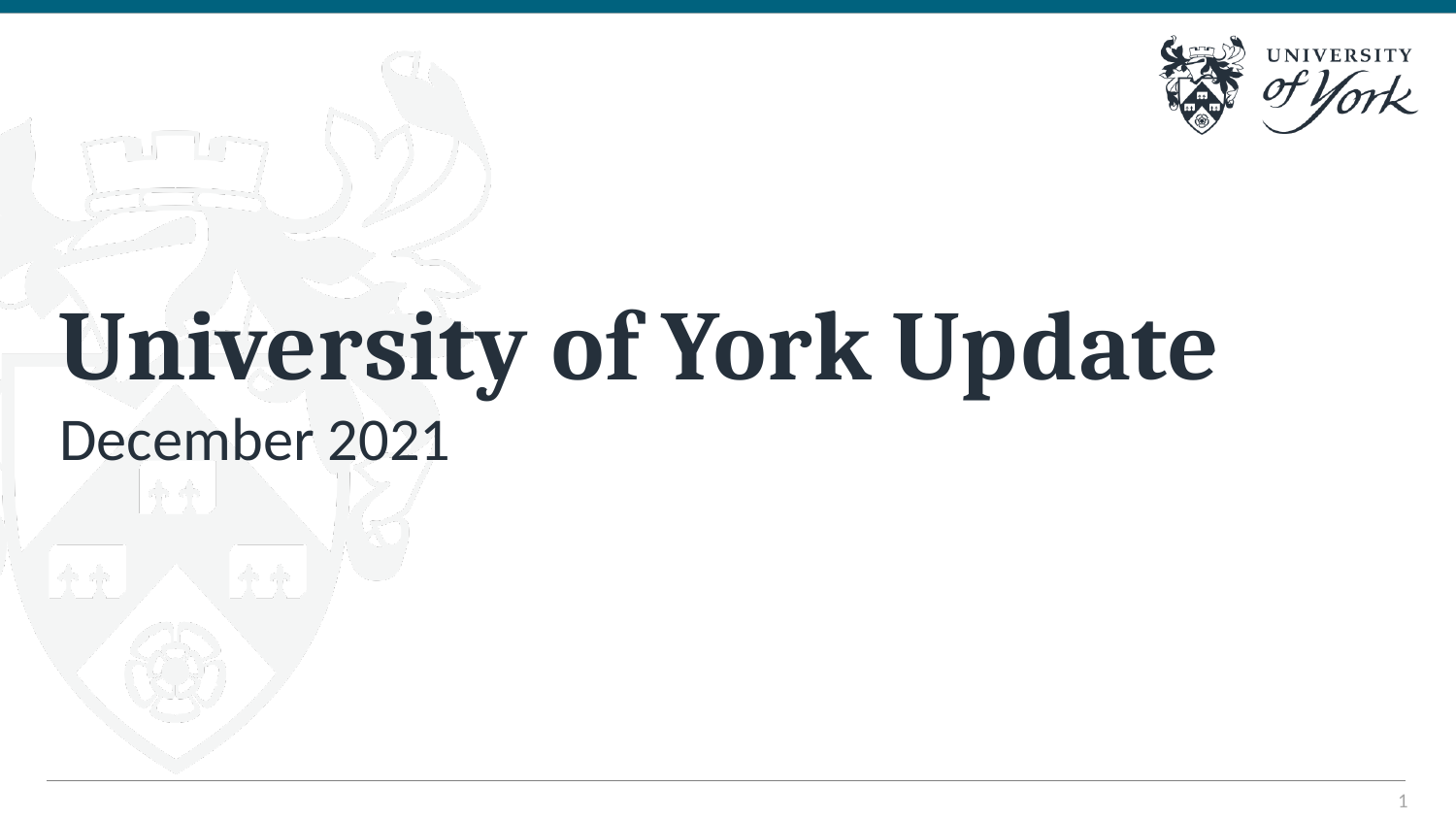

# University of York Update
December 2021